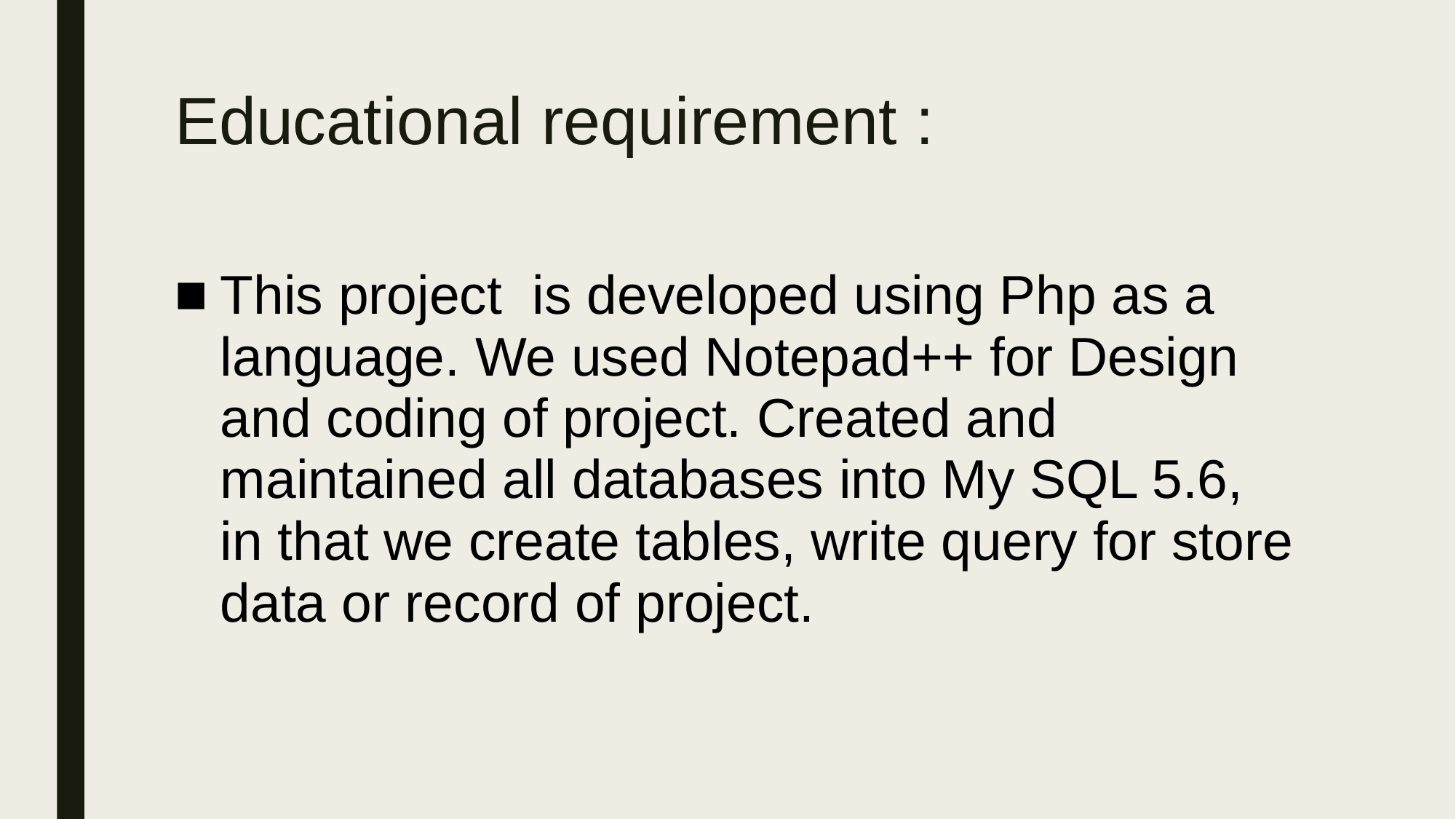

# Educational requirement :
This project  is developed using Php as a language. We used Notepad++ for Design and coding of project. Created and maintained all databases into My SQL 5.6, in that we create tables, write query for store data or record of project.